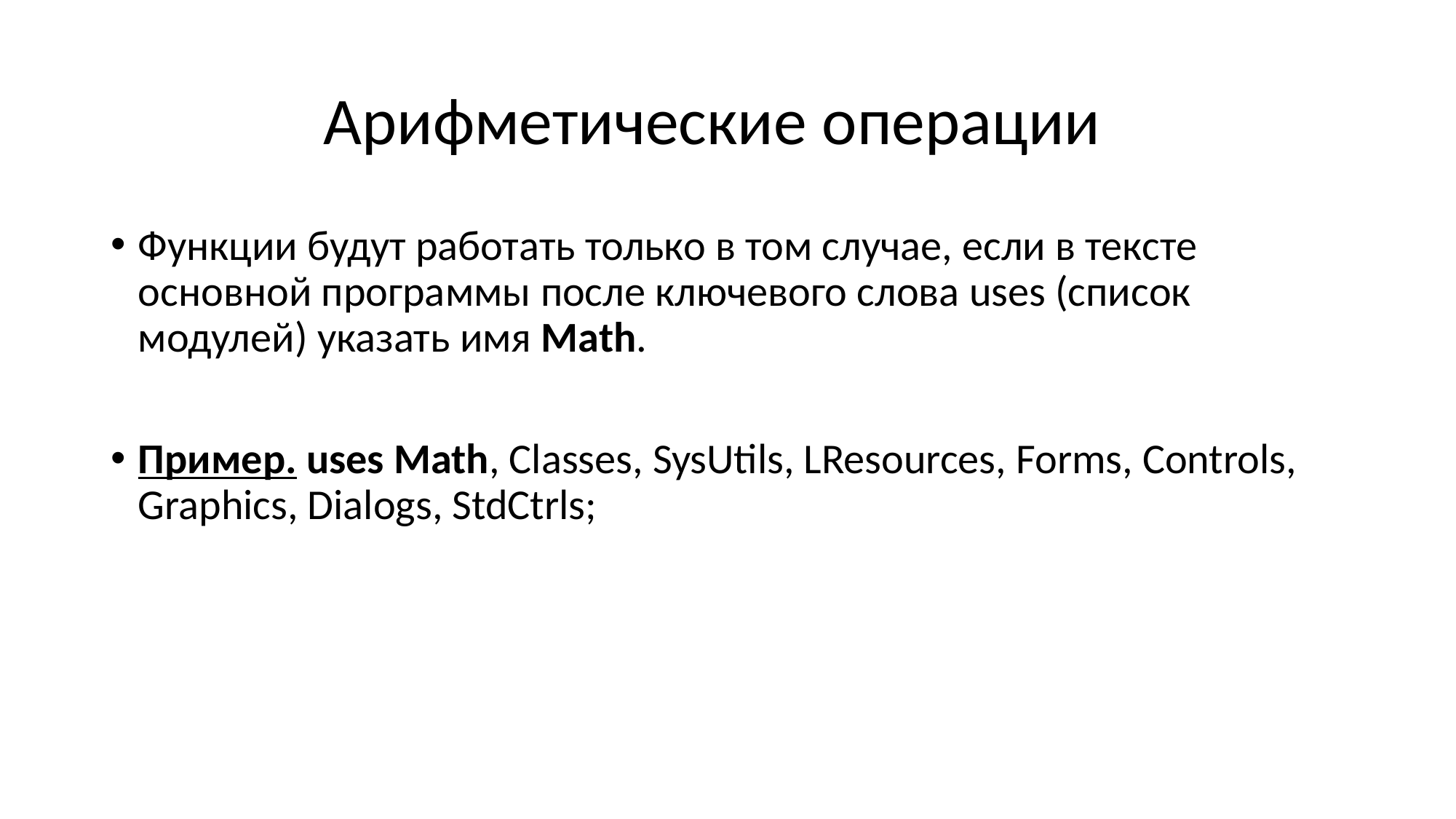

# Арифметические операции
Функции будут работать только в том случае, если в тексте основной программы после ключевого слова uses (список модулей) указать имя Math.

Пример. uses Math, Classes, SysUtils, LResources, Forms, Controls, Graphics, Dialogs, StdCtrls;